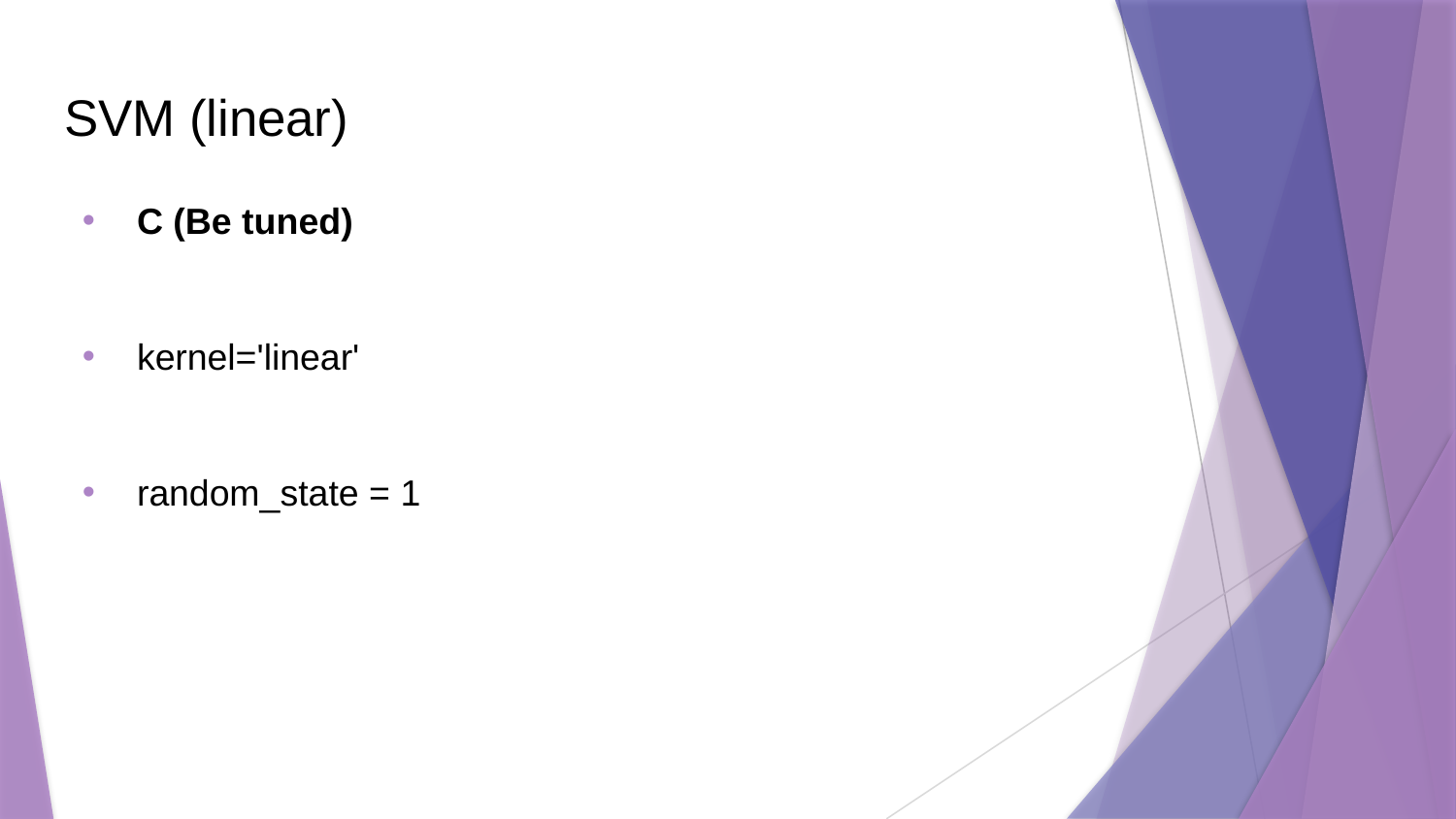

# SVM (linear)
C (Be tuned)

kernel='linear'

random_state = 1